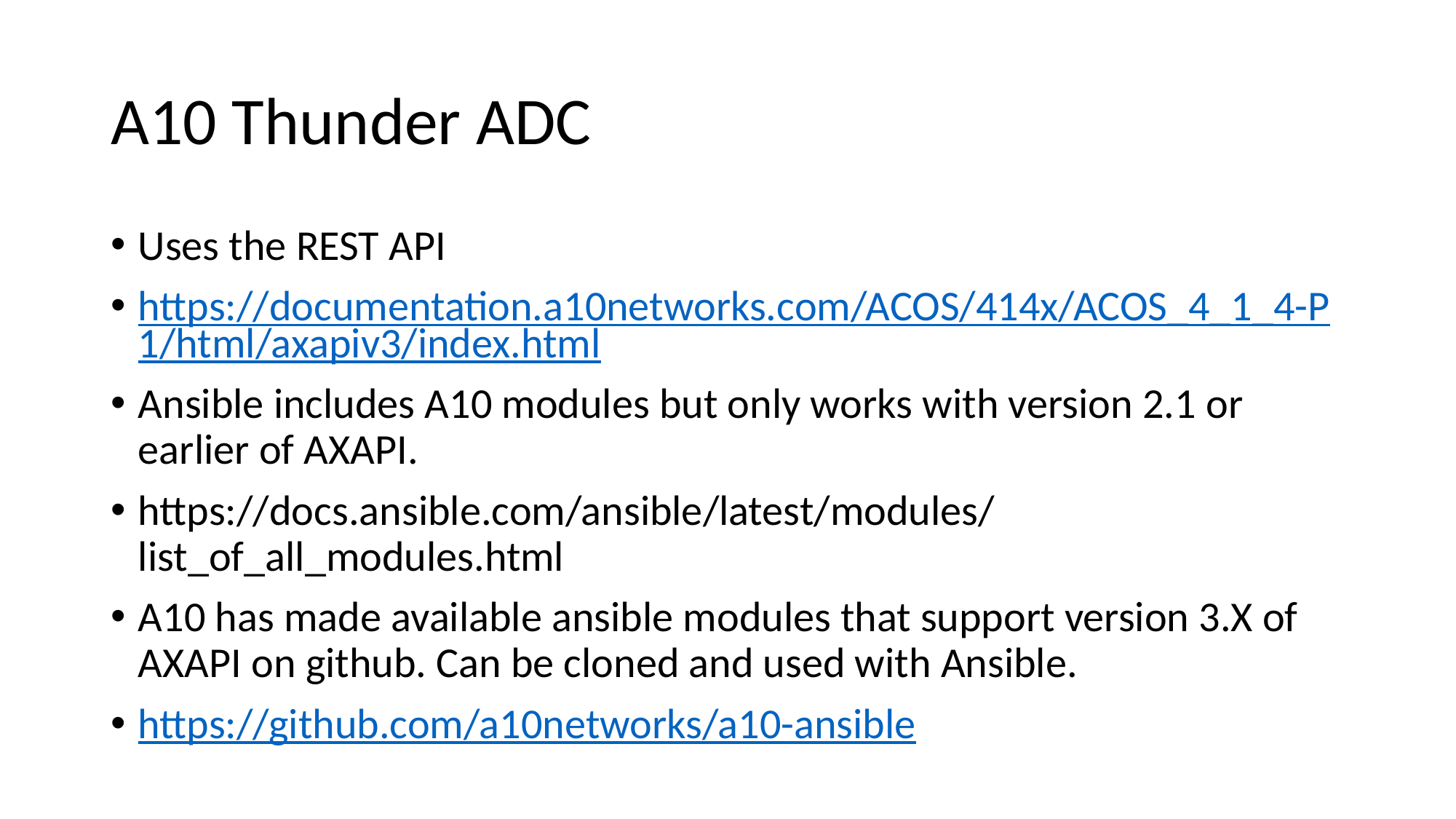

# A10 Thunder ADC
Uses the REST API
https://documentation.a10networks.com/ACOS/414x/ACOS_4_1_4-P1/html/axapiv3/index.html
Ansible includes A10 modules but only works with version 2.1 or earlier of AXAPI.
https://docs.ansible.com/ansible/latest/modules/list_of_all_modules.html
A10 has made available ansible modules that support version 3.X of AXAPI on github. Can be cloned and used with Ansible.
https://github.com/a10networks/a10-ansible